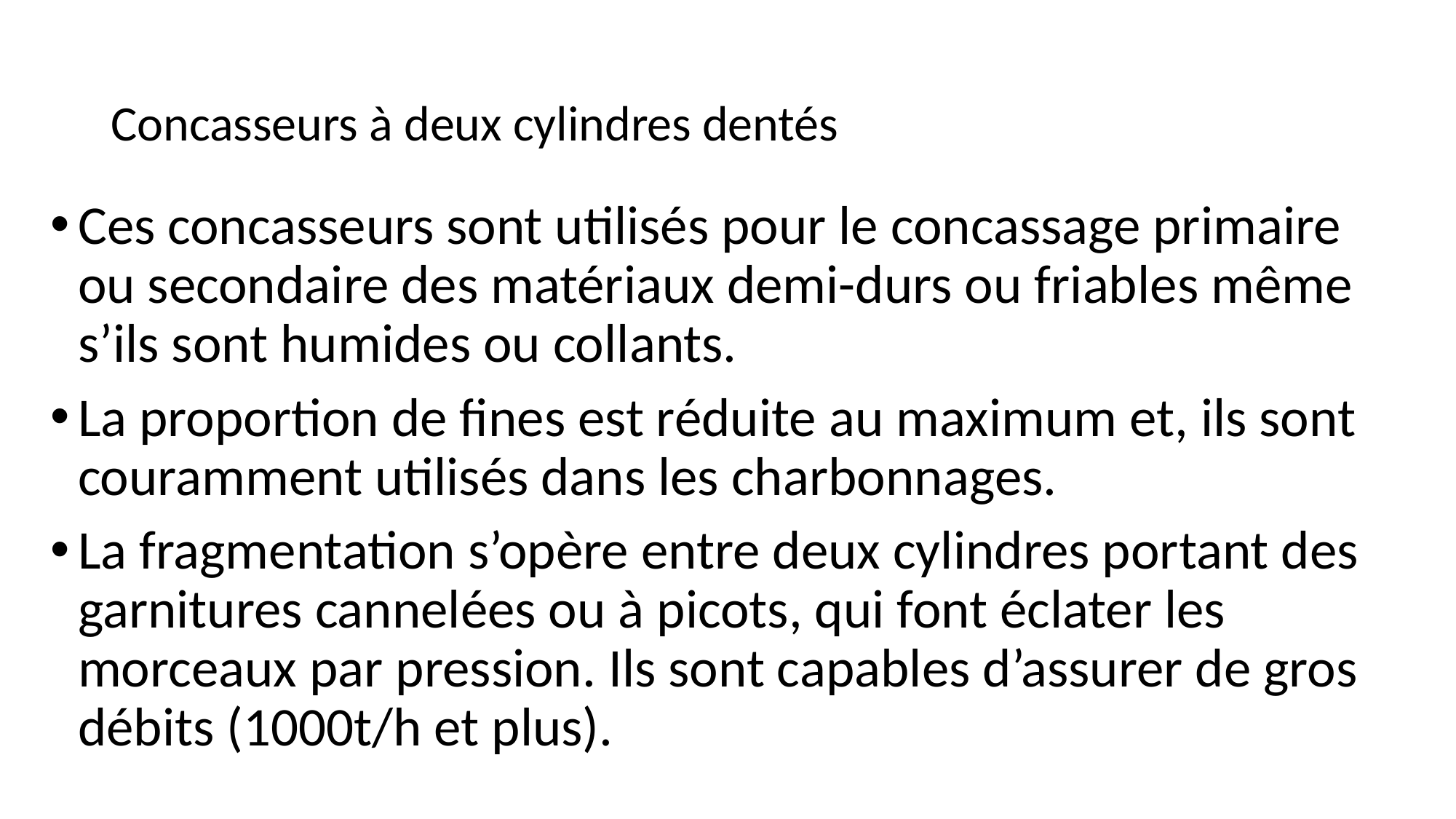

# Concasseurs à deux cylindres dentés
Ces concasseurs sont utilisés pour le concassage primaire ou secondaire des matériaux demi-durs ou friables même s’ils sont humides ou collants.
La proportion de fines est réduite au maximum et, ils sont couramment utilisés dans les charbonnages.
La fragmentation s’opère entre deux cylindres portant des garnitures cannelées ou à picots, qui font éclater les morceaux par pression. Ils sont capables d’assurer de gros débits (1000t/h et plus).